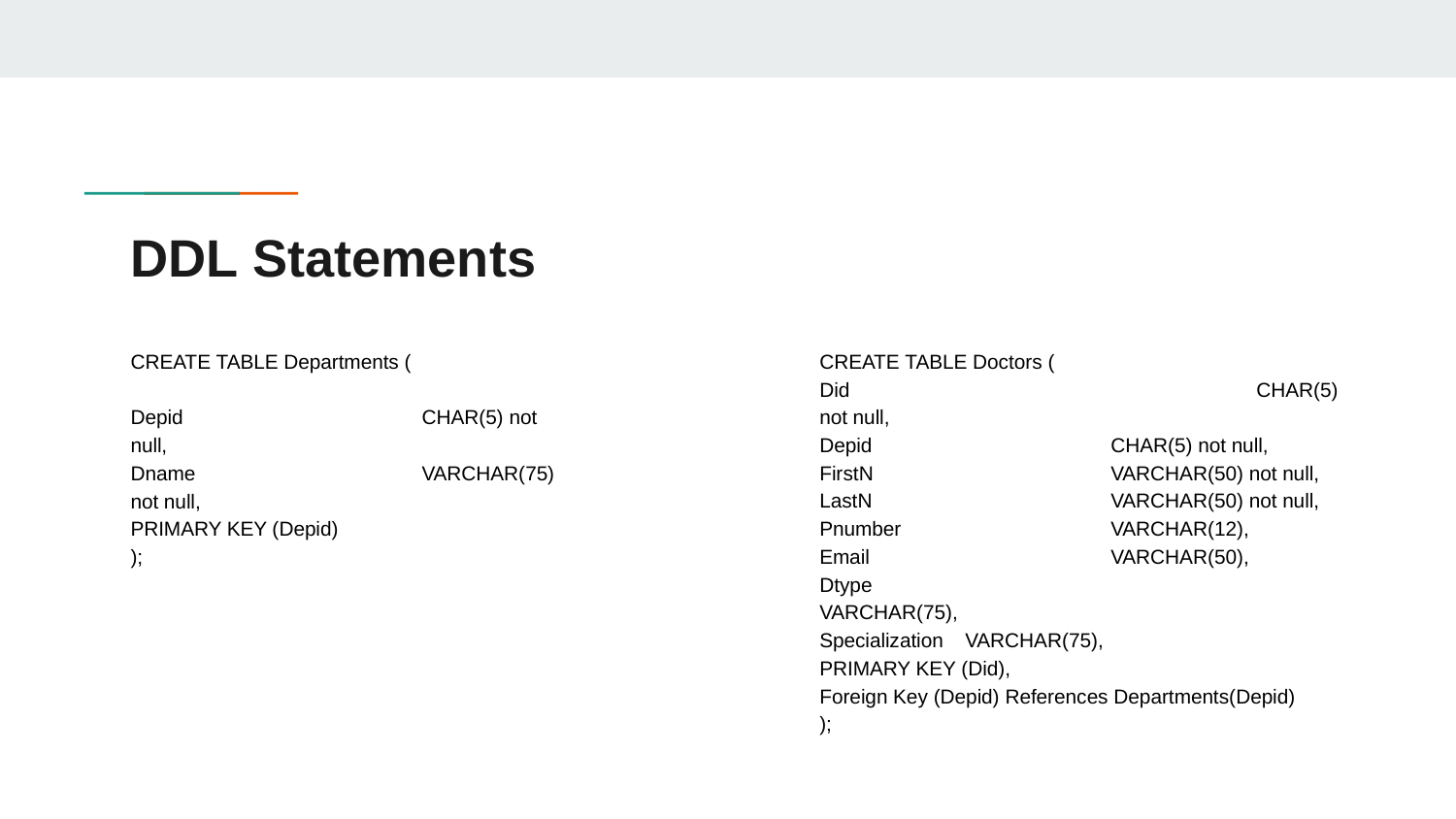

# DDL Statements
CREATE TABLE Departments (
Depid		CHAR(5) not null,
Dname		VARCHAR(75) not null,
PRIMARY KEY (Depid)
);

CREATE TABLE Doctors (
Did			CHAR(5) not null,
Depid		CHAR(5) not null,
FirstN		VARCHAR(50) not null,
LastN		VARCHAR(50) not null,
Pnumber		VARCHAR(12),
Email		VARCHAR(50),
Dtype			VARCHAR(75),
Specialization 	VARCHAR(75),
PRIMARY KEY (Did),
Foreign Key (Depid) References Departments(Depid)
);